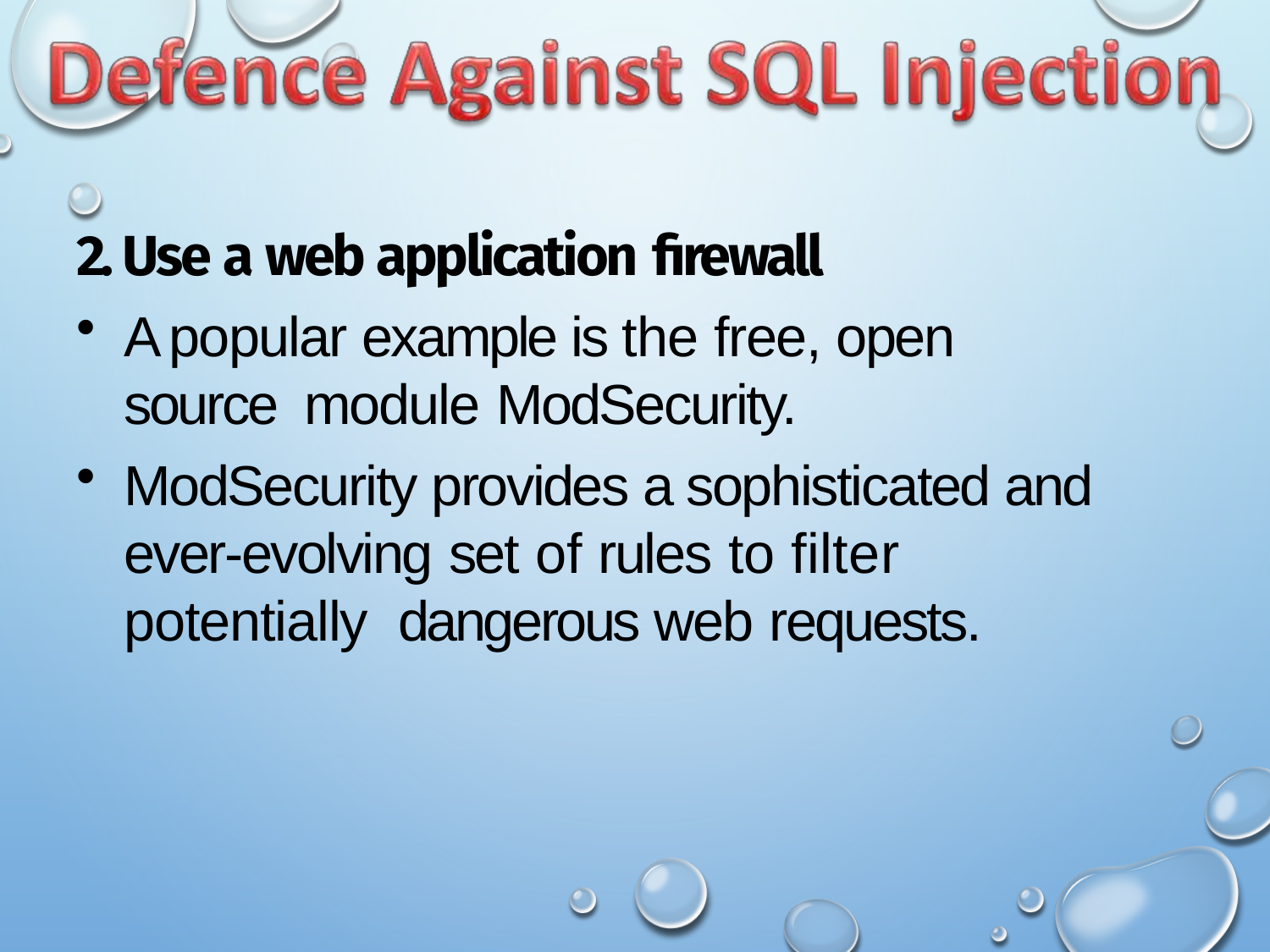

2. Use a web application firewall
A popular example is the free, open source  module ModSecurity.
ModSecurity provides a sophisticated and  ever-evolving set of rules to filter potentially  dangerous web requests.